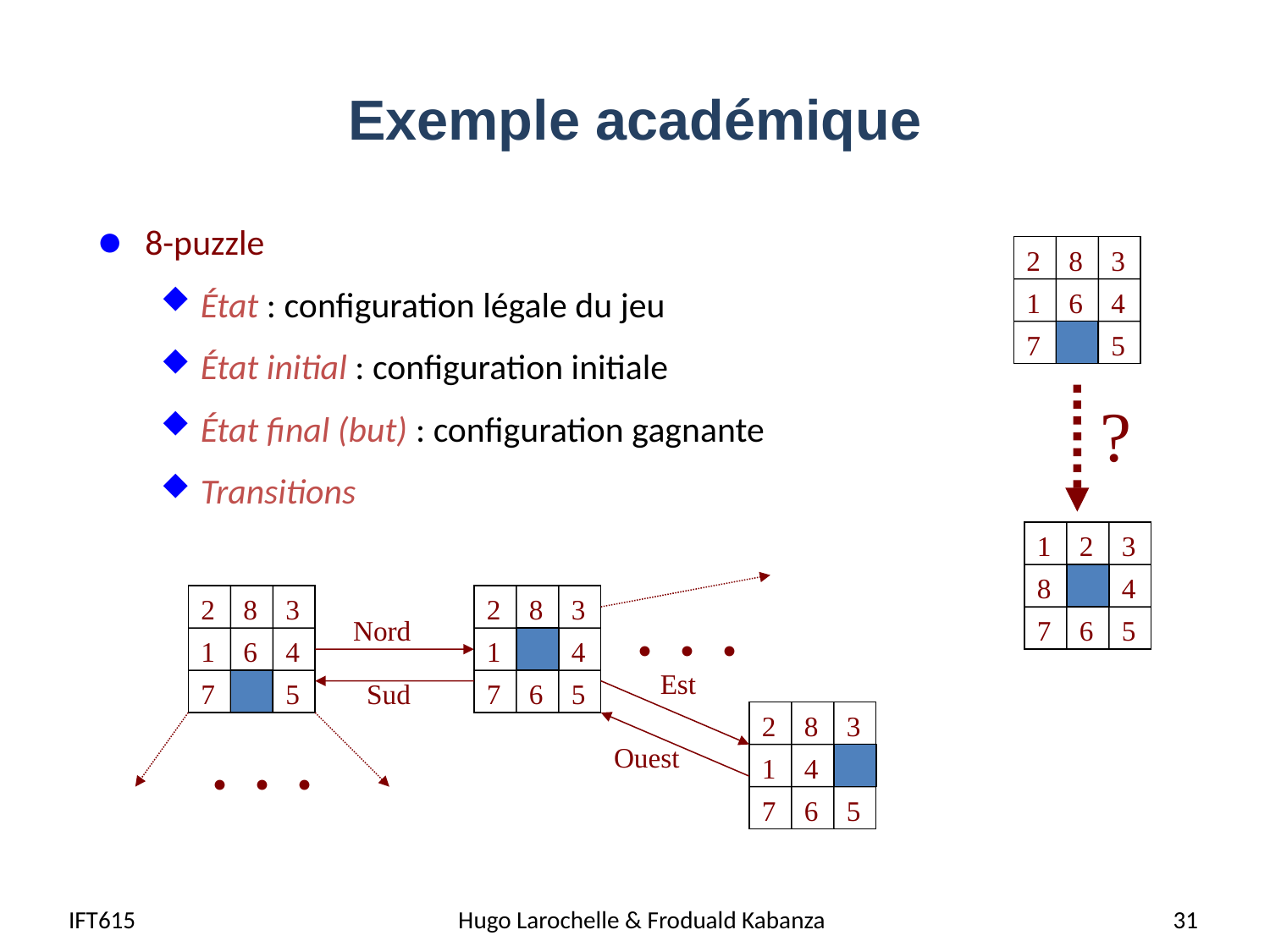

# Exemple académique
8-puzzle
État : configuration légale du jeu
État initial : configuration initiale
État final (but) : configuration gagnante
Transitions

2

8
3
1
6
4
7

5

?
1

2
3
8

4
7
6
5
. . .

2

8
3
1
6
4
7

5
2

8
3
1

4
7
6
5
Nord

Est
Sud

. . .
2

8
3

Ouest
1
4

7
6
5
IFT615
Hugo Larochelle & Froduald Kabanza
31